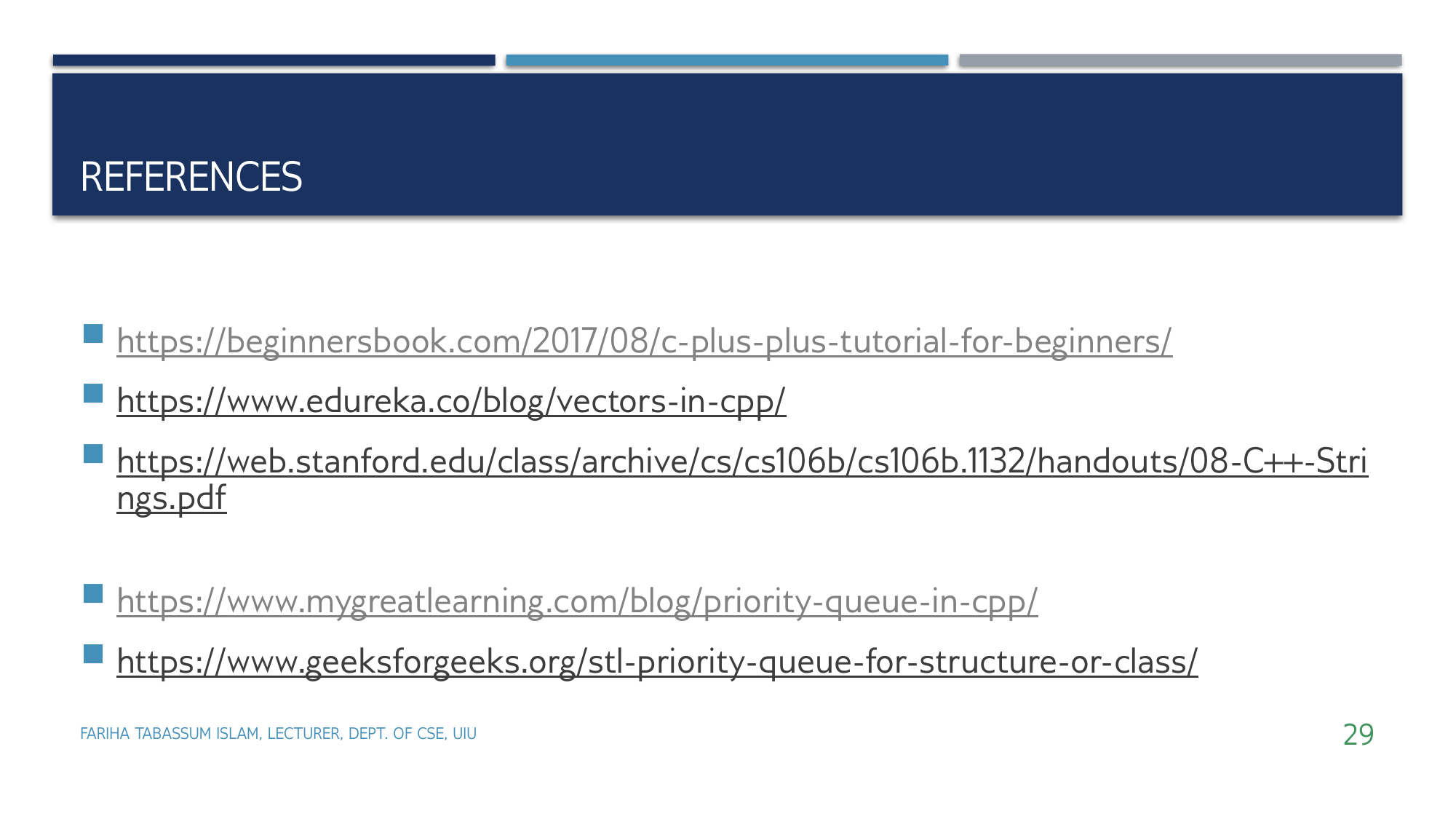

# References
https://beginnersbook.com/2017/08/c-plus-plus-tutorial-for-beginners/
https://www.edureka.co/blog/vectors-in-cpp/
https://web.stanford.edu/class/archive/cs/cs106b/cs106b.1132/handouts/08-C++-Strings.pdf
https://www.mygreatlearning.com/blog/priority-queue-in-cpp/
https://www.geeksforgeeks.org/stl-priority-queue-for-structure-or-class/
Fariha Tabassum Islam, Lecturer, Dept. of CSE, UIU
29